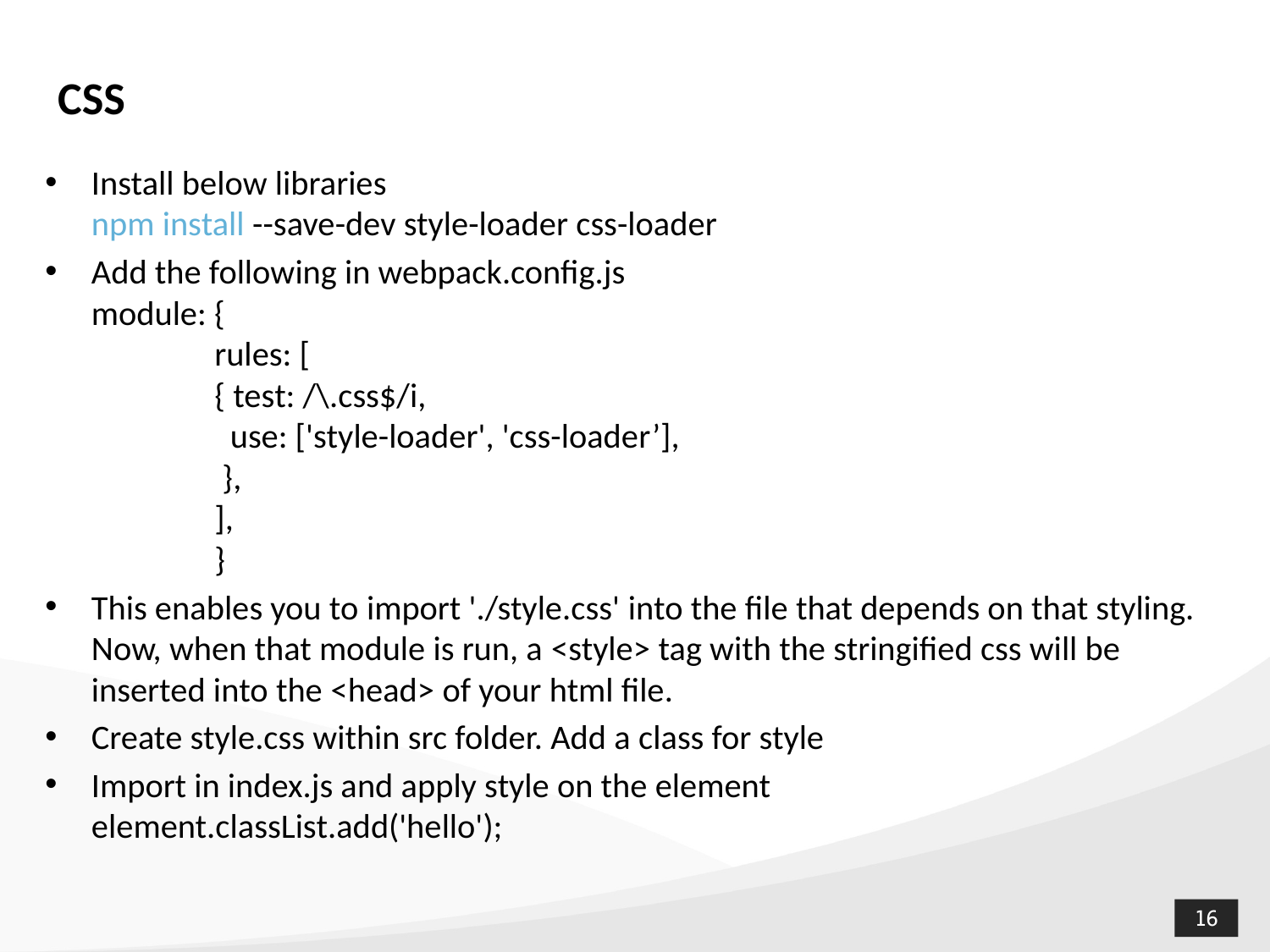

CSS
Install below libraries
npm install --save-dev style-loader css-loader
Add the following in webpack.config.js
module: {
	rules: [
		{ test: /\.css$/i,
		  use: ['style-loader', 'css-loader’],
		 },
		],
	}
This enables you to import './style.css' into the file that depends on that styling. Now, when that module is run, a <style> tag with the stringified css will be inserted into the <head> of your html file.
Create style.css within src folder. Add a class for style
Import in index.js and apply style on the element
element.classList.add('hello');